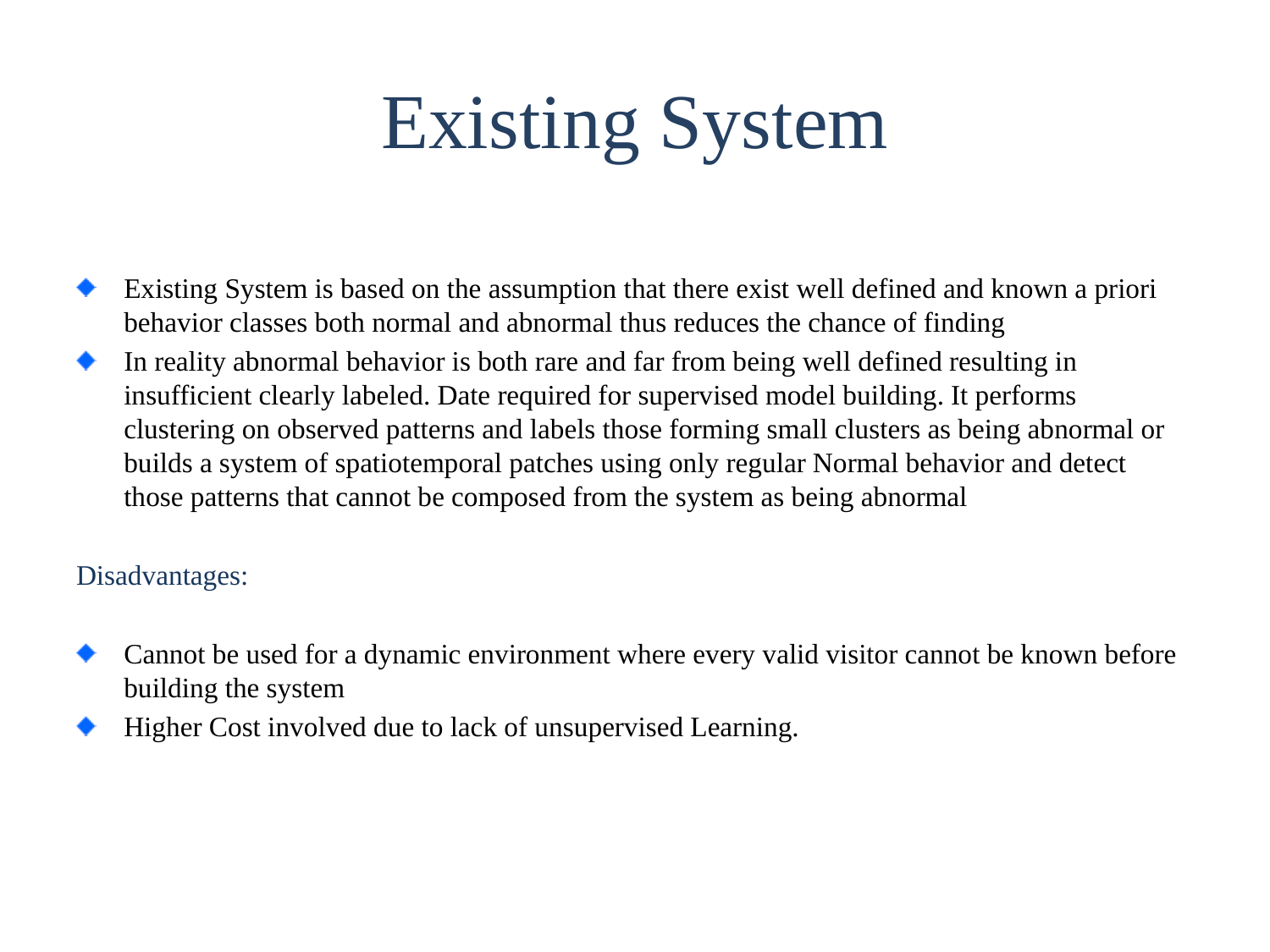

# Existing System

Existing System is based on the assumption that there exist well defined and known a priori behavior classes both normal and abnormal thus reduces the chance of finding
In reality abnormal behavior is both rare and far from being well defined resulting in insufficient clearly labeled. Date required for supervised model building. It performs clustering on observed patterns and labels those forming small clusters as being abnormal or builds a system of spatiotemporal patches using only regular Normal behavior and detect those patterns that cannot be composed from the system as being abnormal

Disadvantages:

Cannot be used for a dynamic environment where every valid visitor cannot be known before building the system
Higher Cost involved due to lack of unsupervised Learning.